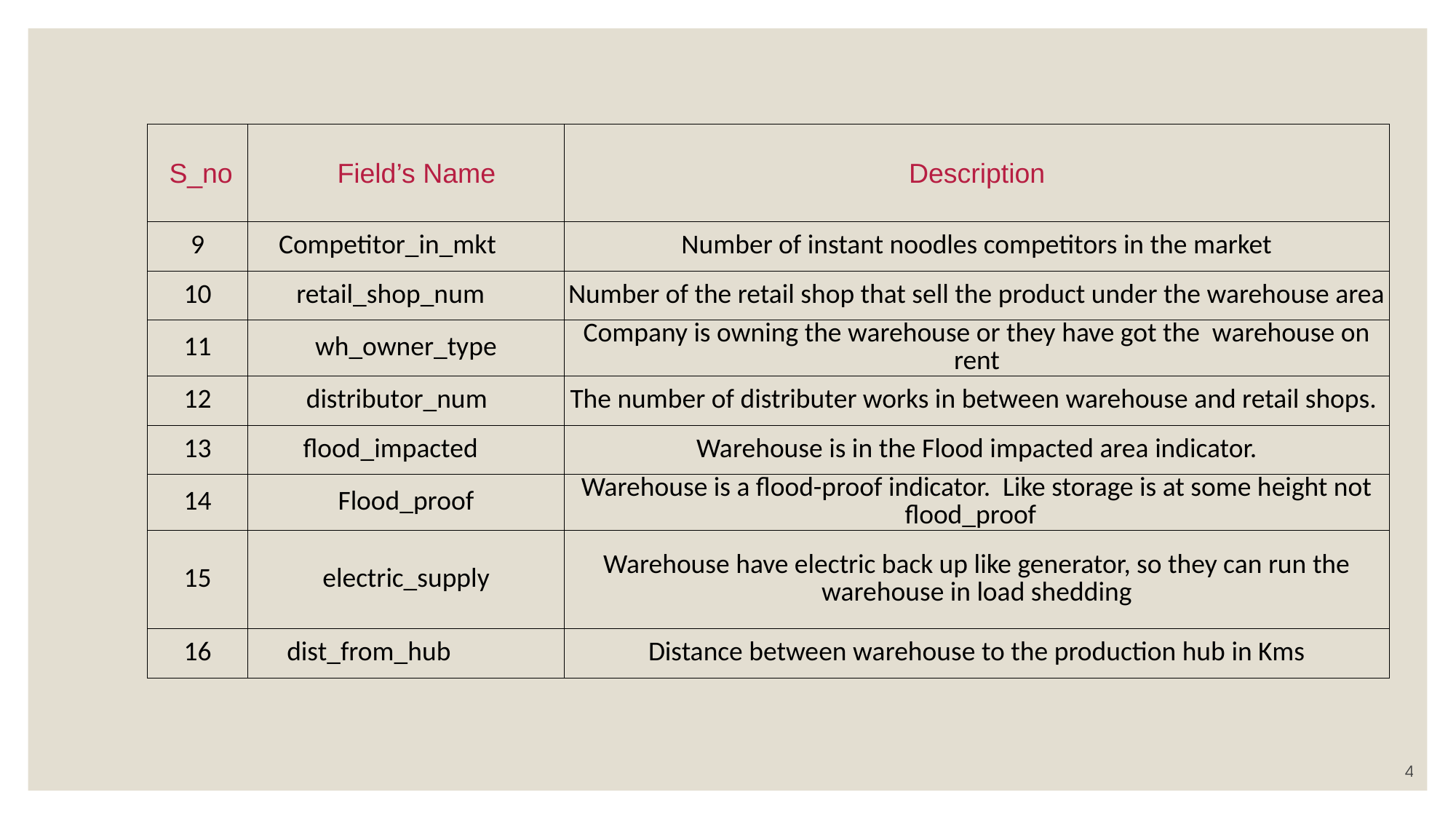

| S\_no | Field’s Name | Description |
| --- | --- | --- |
| 9 | Competitor\_in\_mkt | Number of instant noodles competitors in the market |
| 10 | retail\_shop\_num | Number of the retail shop that sell the product under the warehouse area |
| 11 | wh\_owner\_type | Company is owning the warehouse or they have got the warehouse on rent |
| 12 | distributor\_num | The number of distributer works in between warehouse and retail shops. |
| 13 | flood\_impacted | Warehouse is in the Flood impacted area indicator. |
| 14 | Flood\_proof | Warehouse is a flood-proof indicator. Like storage is at some height not flood\_proof |
| 15 | electric\_supply | Warehouse have electric back up like generator, so they can run the warehouse in load shedding |
| 16 | dist\_from\_hub | Distance between warehouse to the production hub in Kms |
4